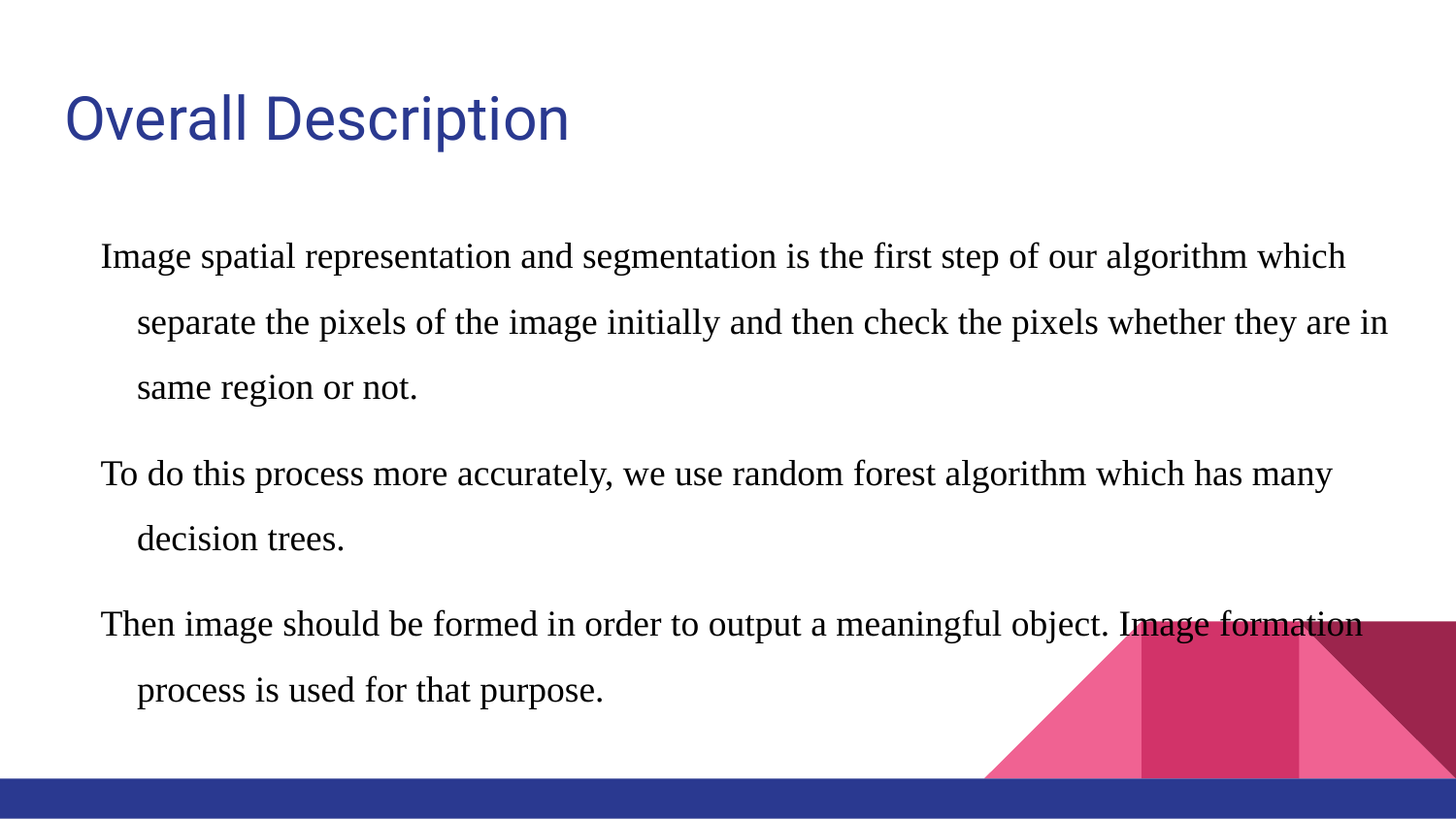

# Overall Description
Image spatial representation and segmentation is the first step of our algorithm which separate the pixels of the image initially and then check the pixels whether they are in same region or not.
To do this process more accurately, we use random forest algorithm which has many decision trees.
Then image should be formed in order to output a meaningful object. Image formation process is used for that purpose.